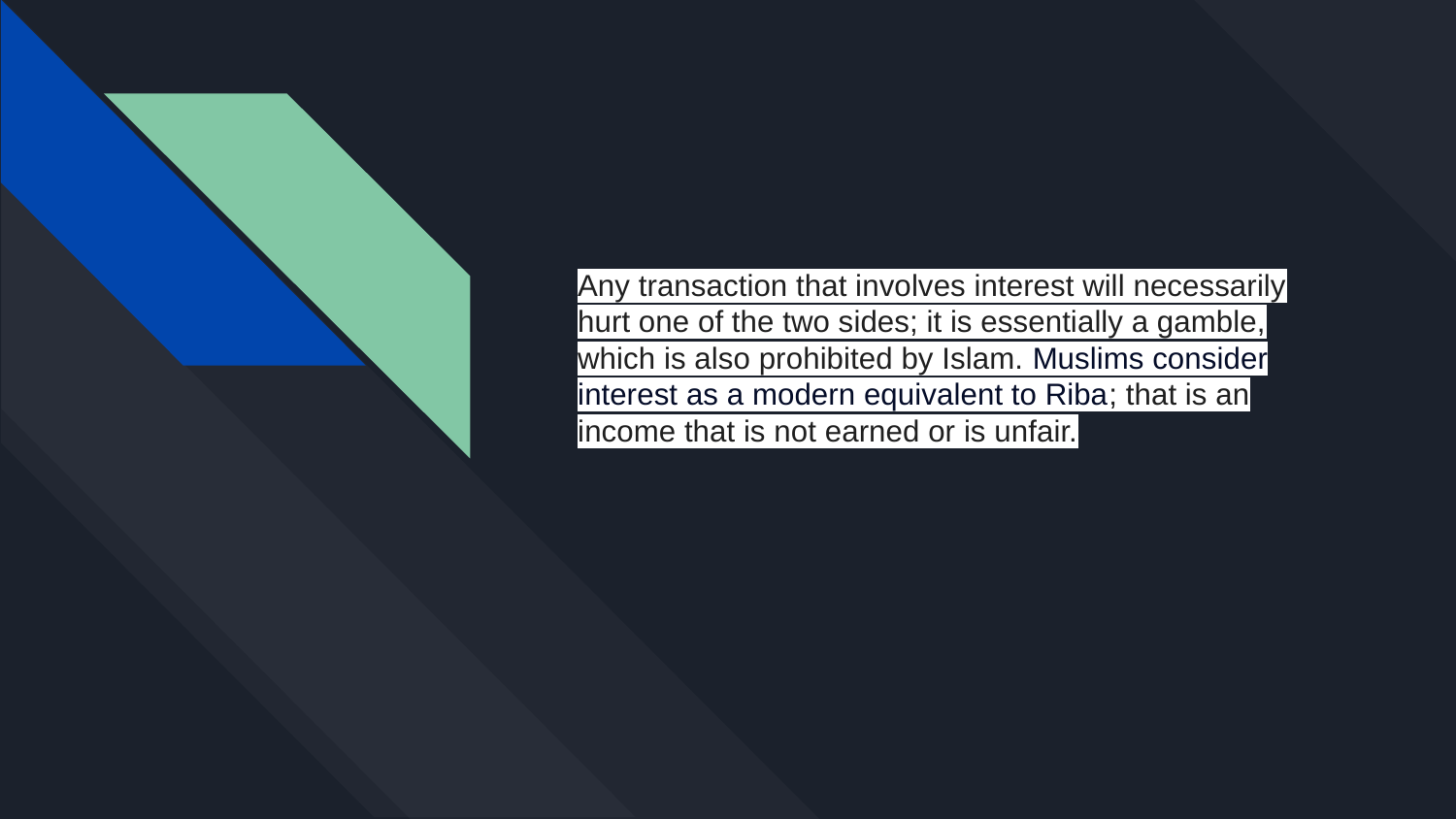

# Any transaction that involves interest will necessarily hurt one of the two sides; it is essentially a gamble, which is also prohibited by Islam. Muslims consider interest as a modern equivalent to Riba; that is an income that is not earned or is unfair.